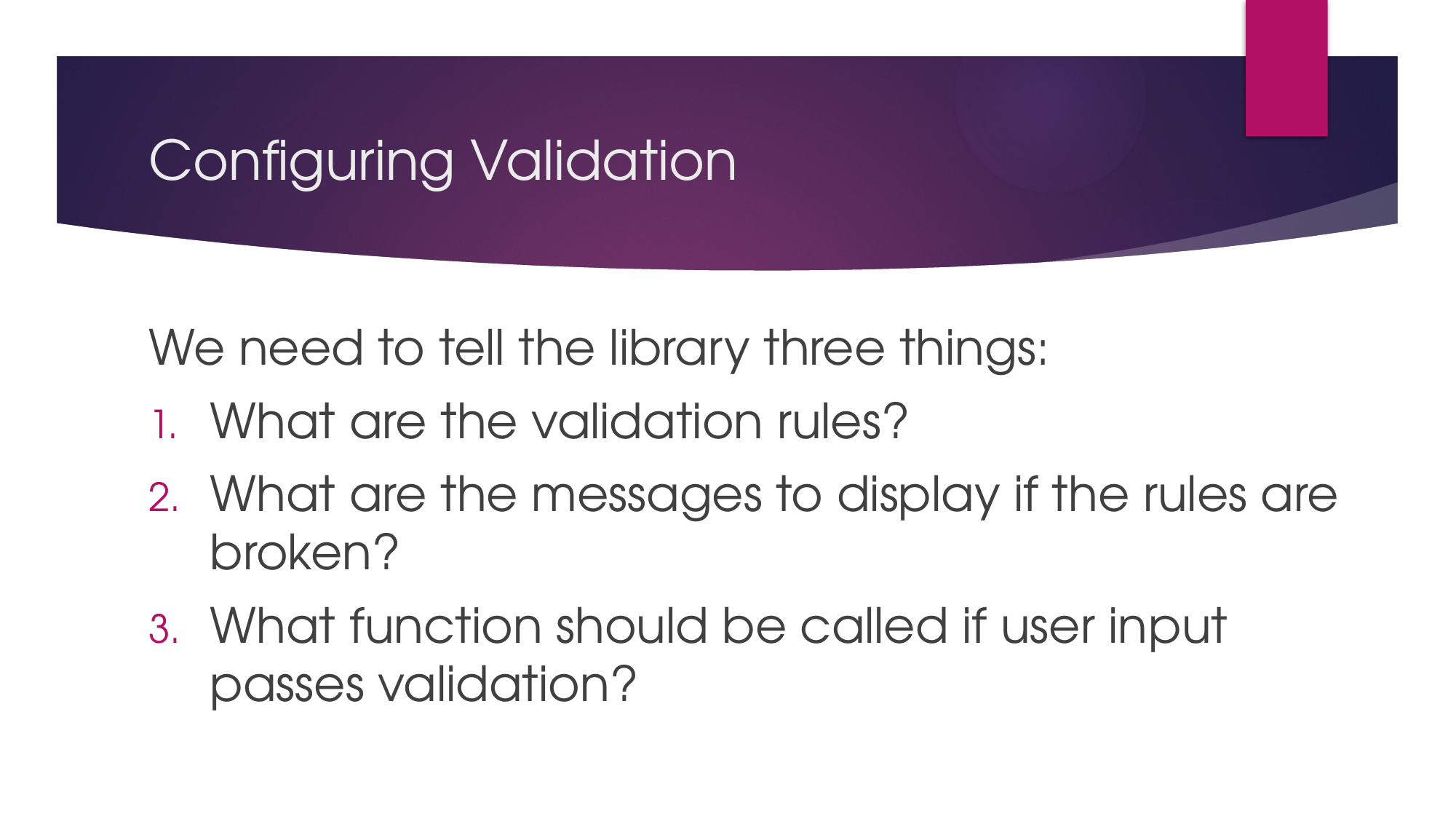

# Configuring Validation
We need to tell the library three things:
What are the validation rules?
What are the messages to display if the rules are broken?
What function should be called if user input passes validation?